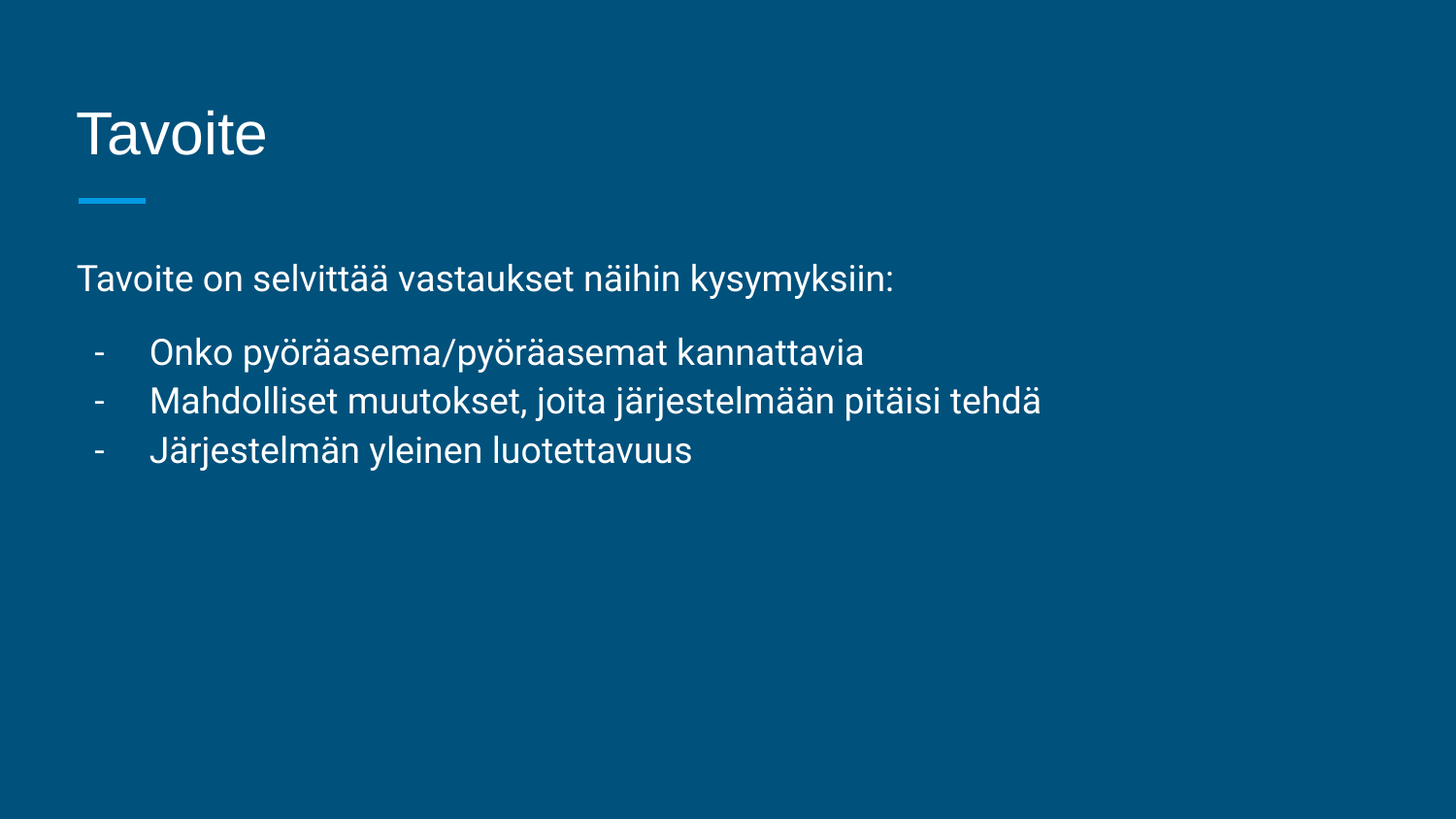

# Tavoite
Tavoite on selvittää vastaukset näihin kysymyksiin:
Onko pyöräasema/pyöräasemat kannattavia
Mahdolliset muutokset, joita järjestelmään pitäisi tehdä
Järjestelmän yleinen luotettavuus